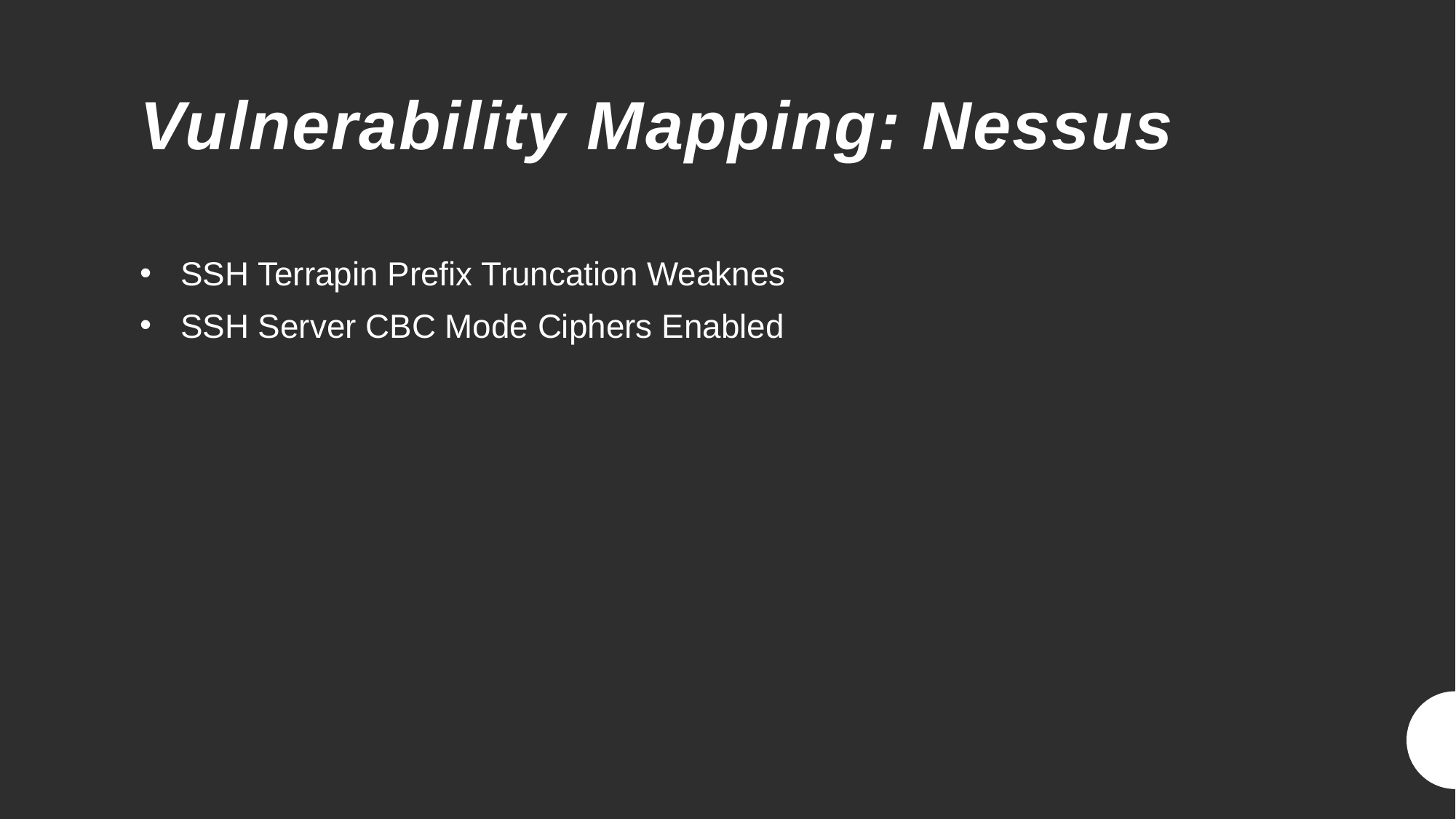

# Vulnerability Mapping: Nessus
SSH Terrapin Prefix Truncation Weaknes
SSH Server CBC Mode Ciphers Enabled